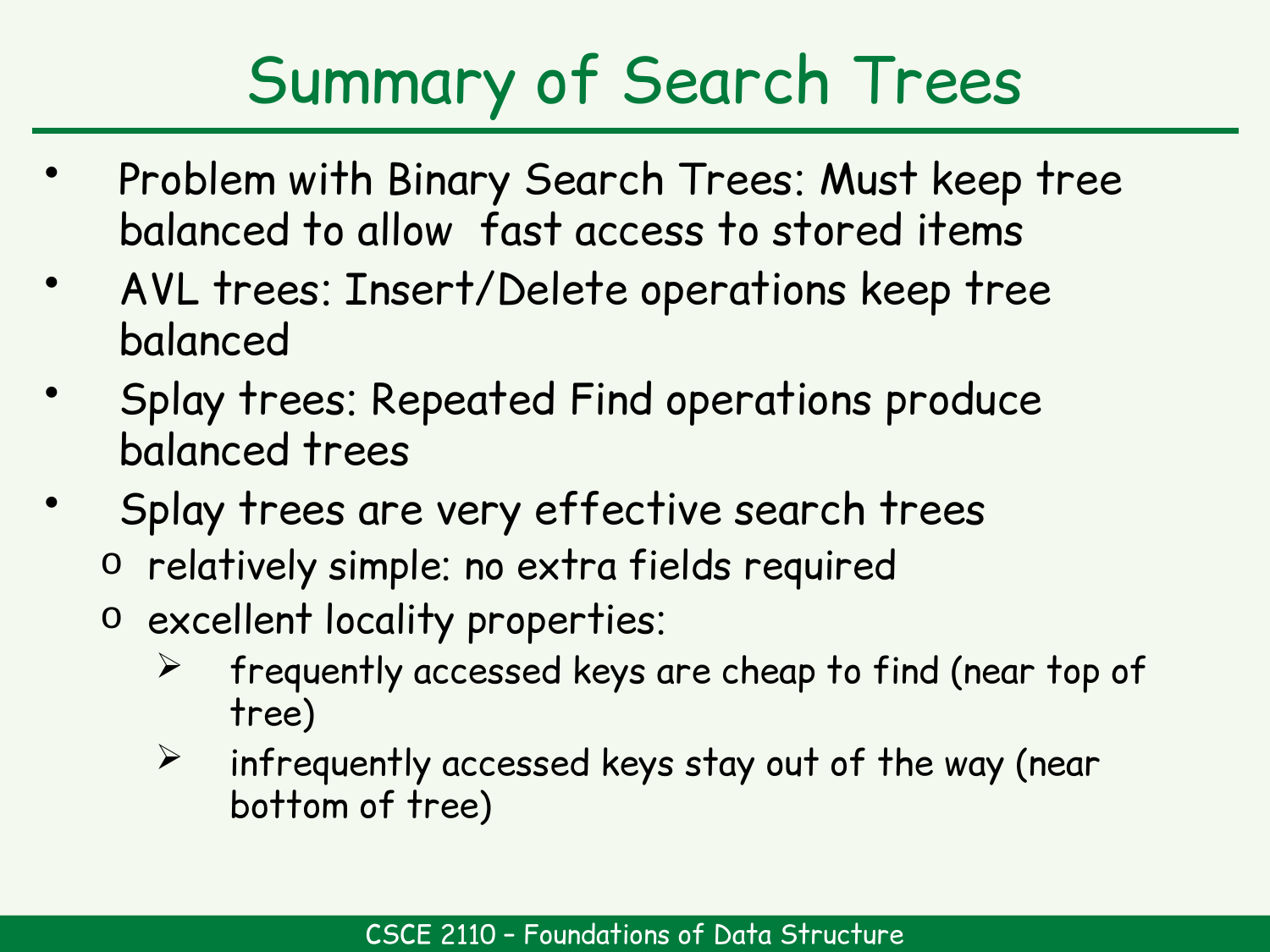

Summary of Search Trees
Problem with Binary Search Trees: Must keep tree balanced to allow  fast access to stored items
AVL trees: Insert/Delete operations keep tree balanced
Splay trees: Repeated Find operations produce balanced trees
Splay trees are very effective search trees
relatively simple: no extra fields required
excellent locality properties:
frequently accessed keys are cheap to find (near top of tree)
infrequently accessed keys stay out of the way (near bottom of tree)